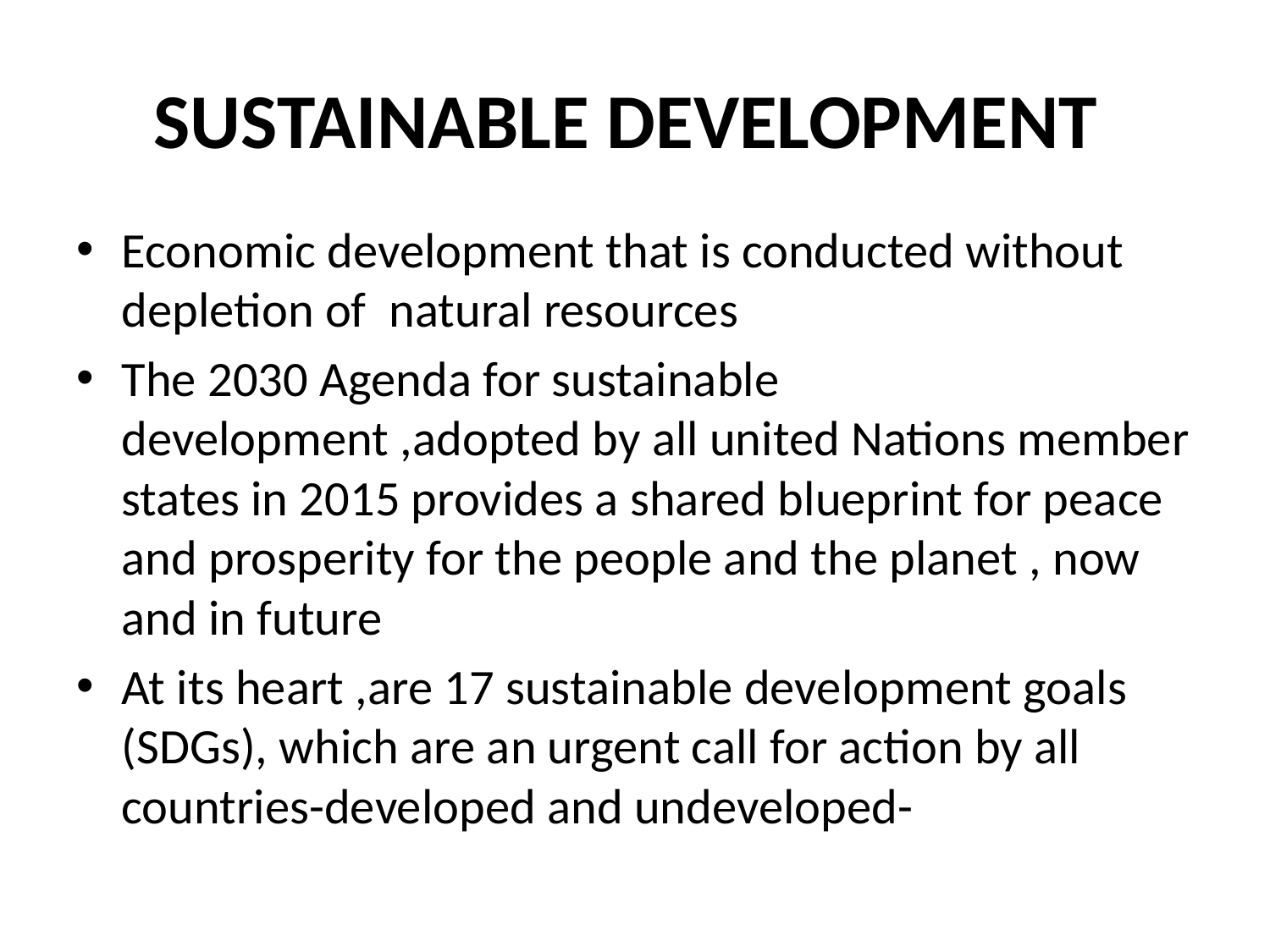

# SUSTAINABLE DEVELOPMENT
Economic development that is conducted without depletion of  natural resources
The 2030 Agenda for sustainable development ,adopted by all united Nations member states in 2015 provides a shared blueprint for peace and prosperity for the people and the planet , now and in future
At its heart ,are 17 sustainable development goals (SDGs), which are an urgent call for action by all countries-developed and undeveloped-